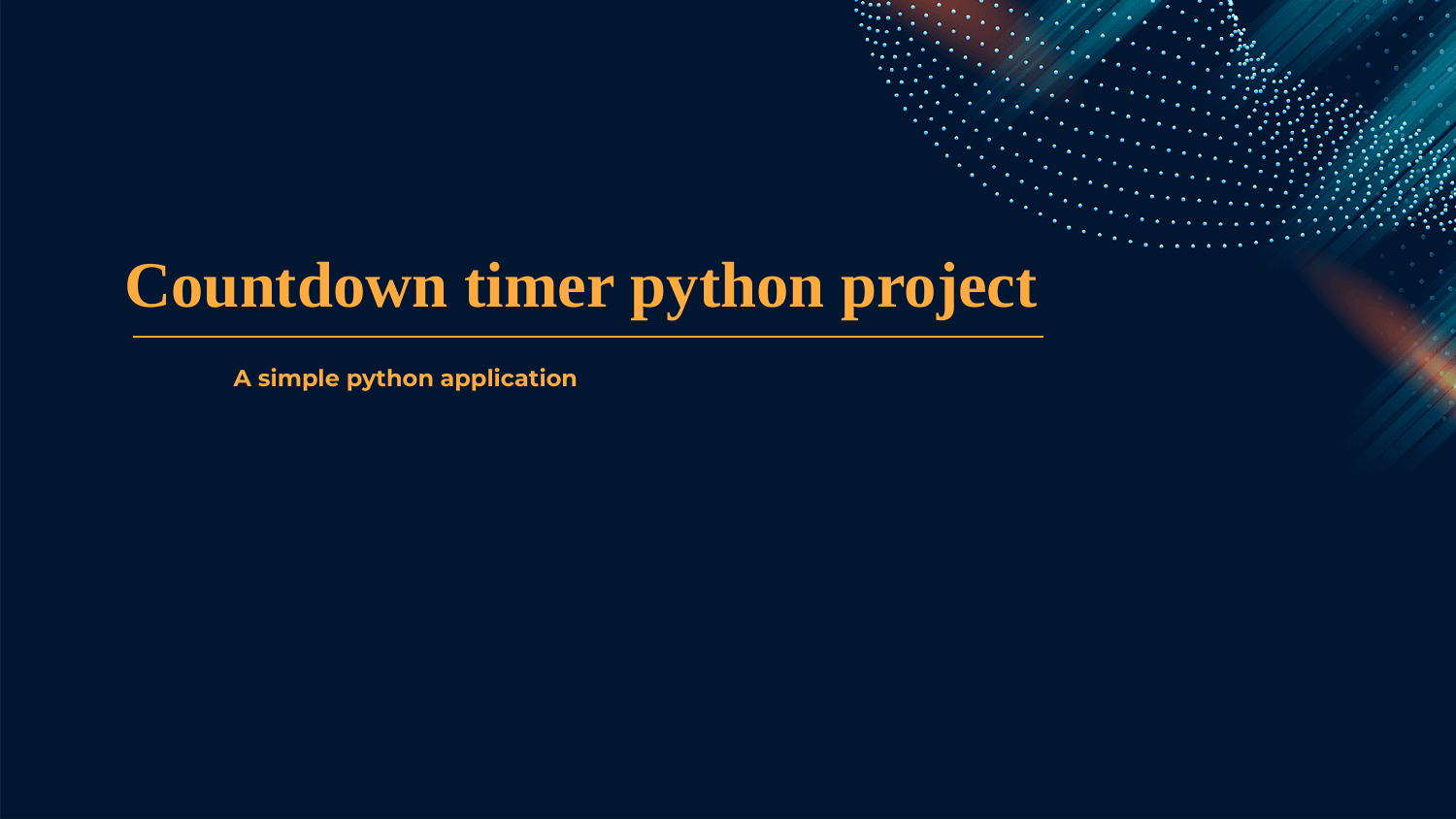

# Countdown timer python project
A simple python application